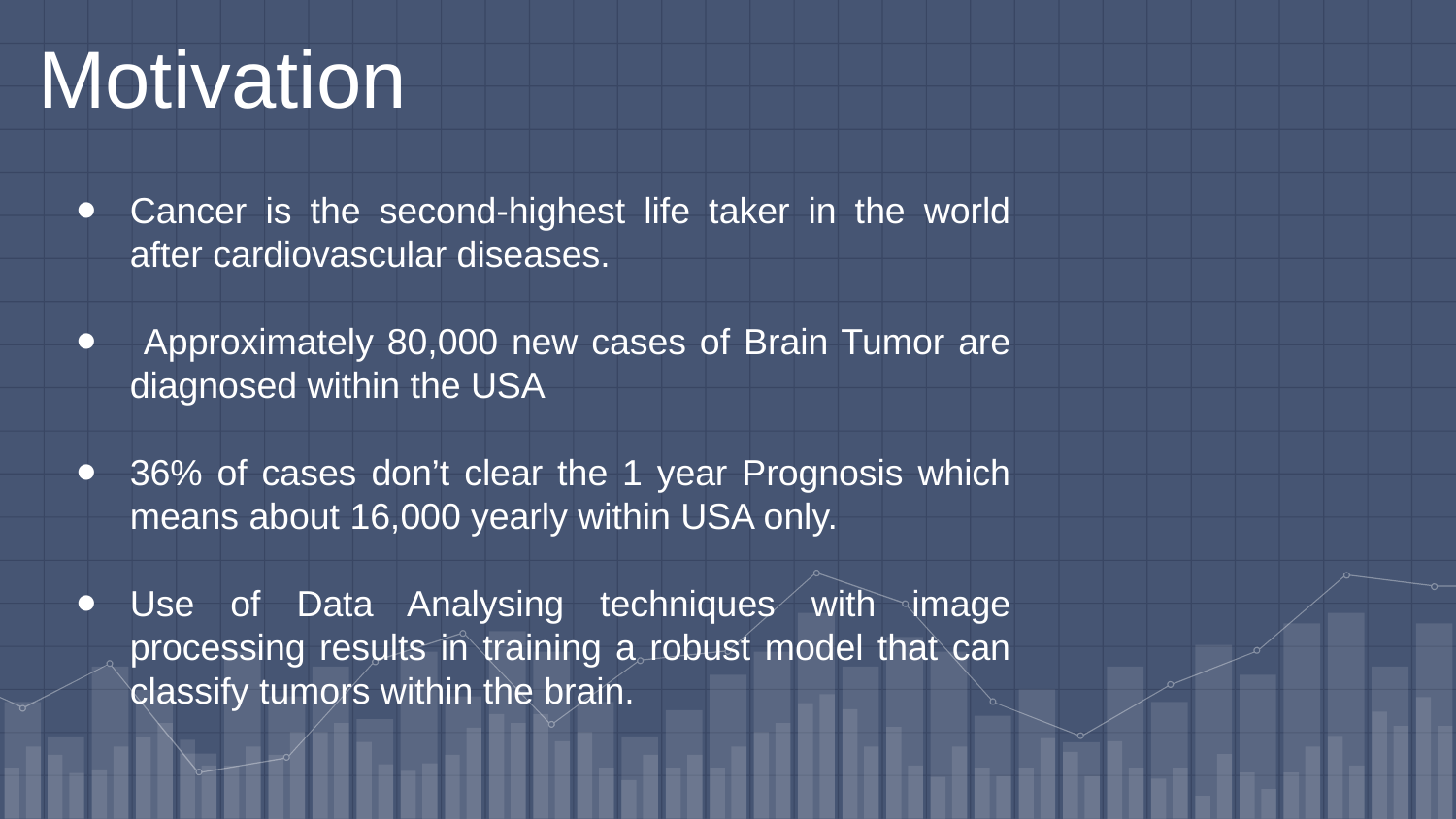

Motivation

Cancer is the second-highest life taker in the world after cardiovascular diseases.

 Approximately 80,000 new cases of Brain Tumor are diagnosed within the USA

36% of cases don’t clear the 1 year Prognosis which means about 16,000 yearly within USA only.

Use of Data Analysing techniques with image processing results in training a robust model that can classify tumors within the brain.